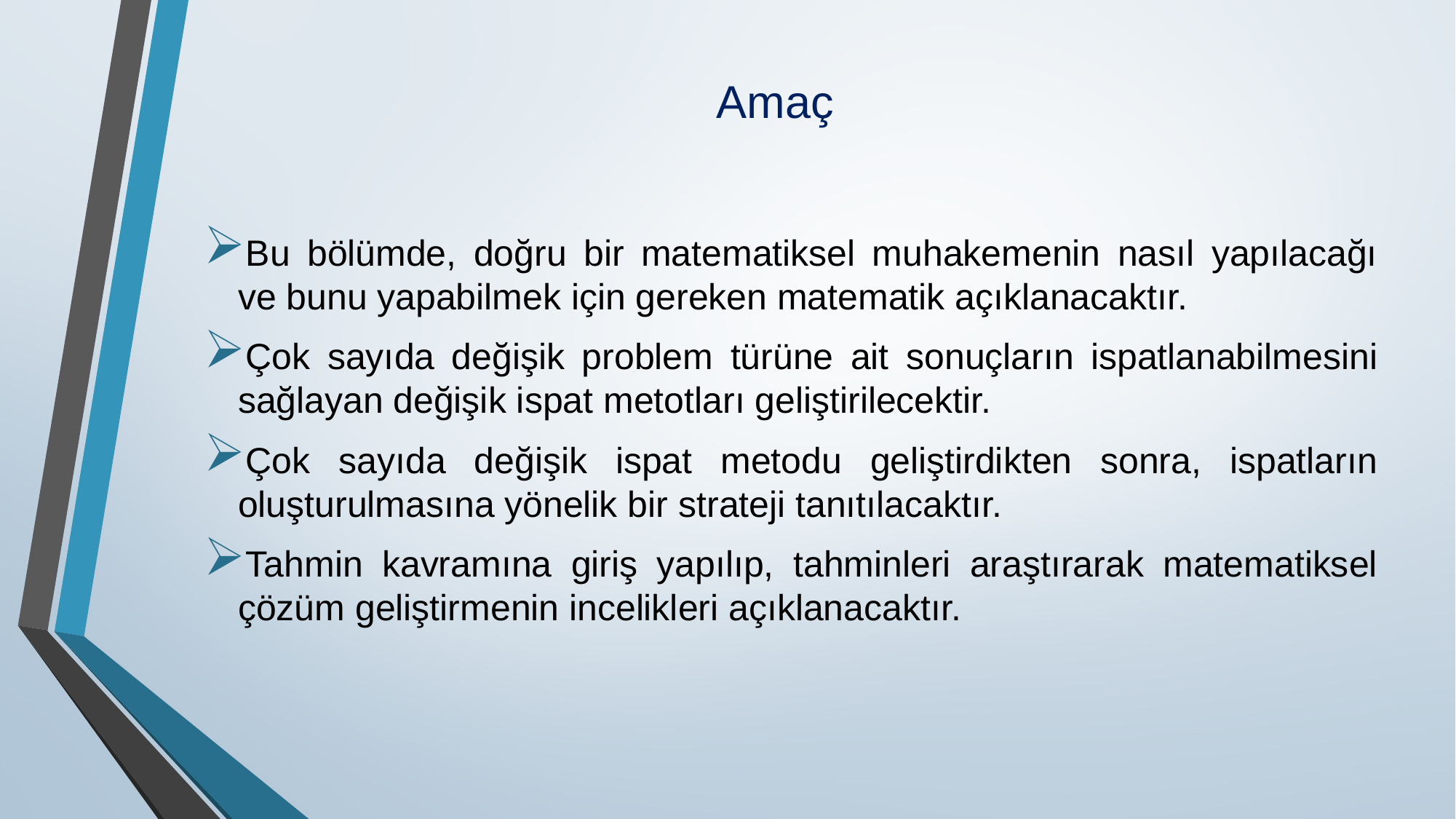

# Amaç
Bu bölümde, doğru bir matematiksel muhakemenin nasıl yapılacağı ve bunu yapabilmek için gereken matematik açıklanacaktır.
Çok sayıda değişik problem türüne ait sonuçların ispatlanabilmesini sağlayan değişik ispat metotları geliştirilecektir.
Çok sayıda değişik ispat metodu geliştirdikten sonra, ispatların oluşturulmasına yönelik bir strateji tanıtılacaktır.
Tahmin kavramına giriş yapılıp, tahminleri araştırarak matematiksel çözüm geliştirmenin incelikleri açıklanacaktır.